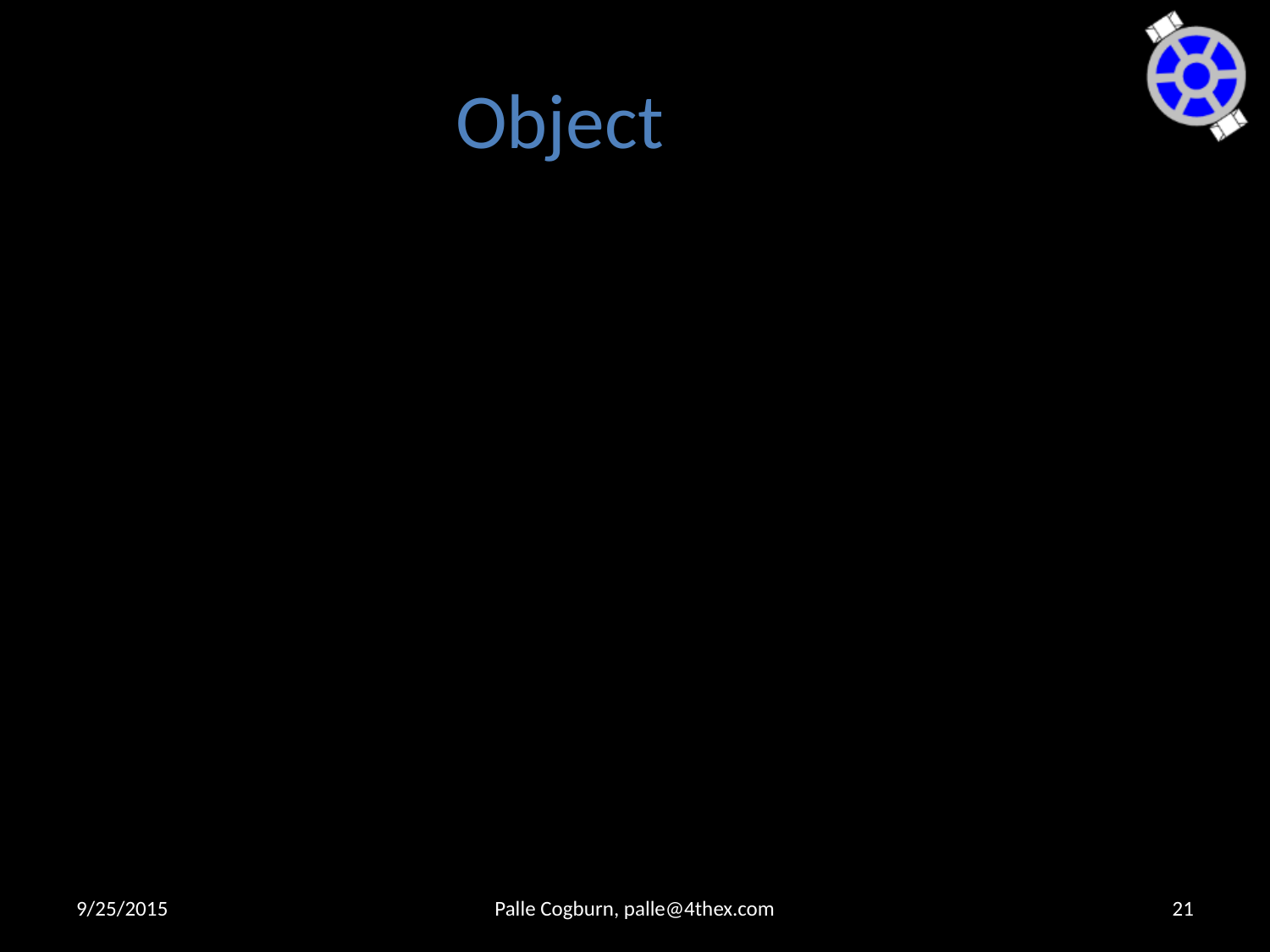

# Object

9/25/2015
Palle Cogburn, palle@4thex.com
21